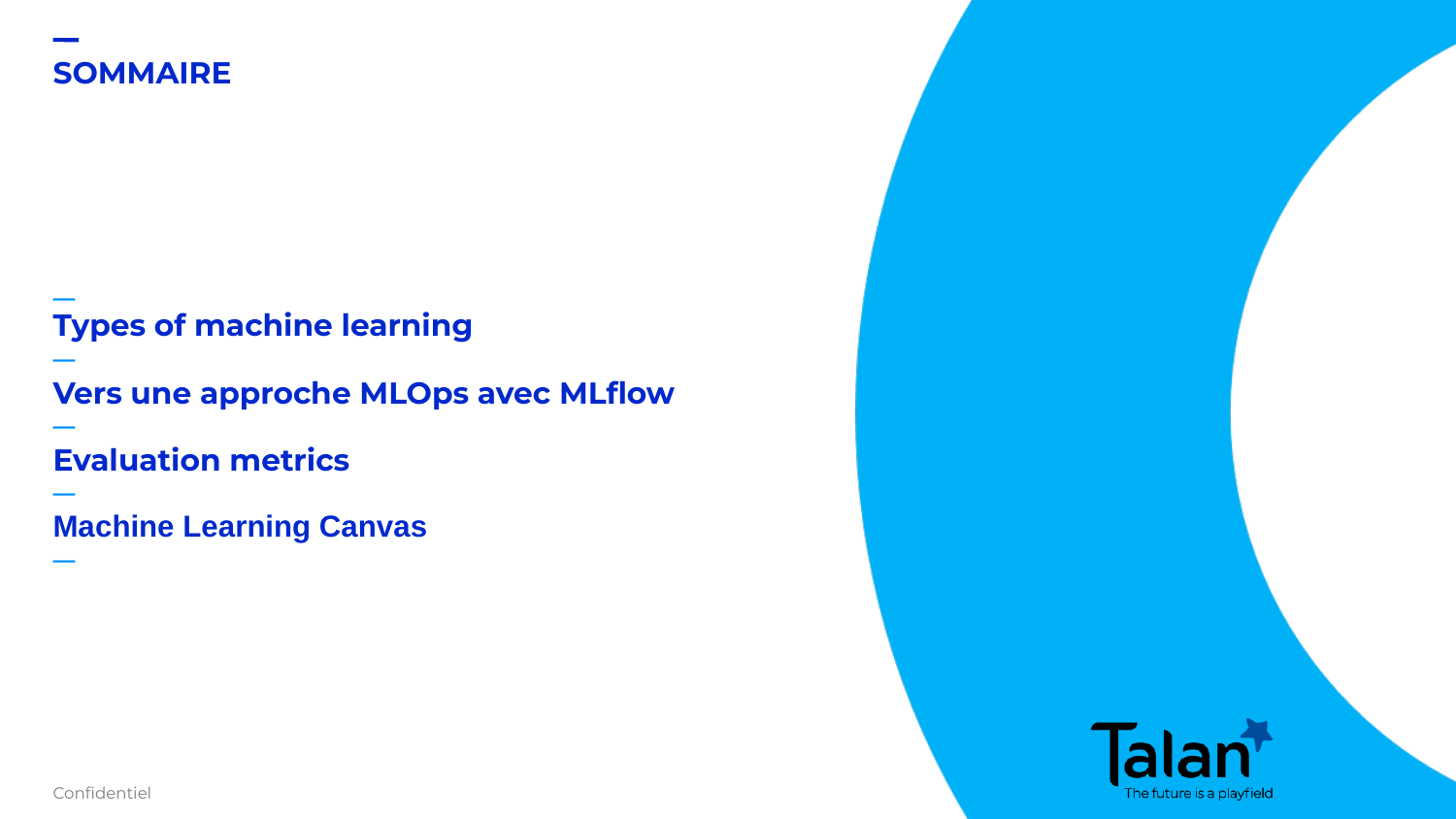

SOMMAIRE
—
Types of machine learning
—
Vers une approche MLOps avec MLflow
—
Evaluation metrics
—
Machine Learning Canvas
—